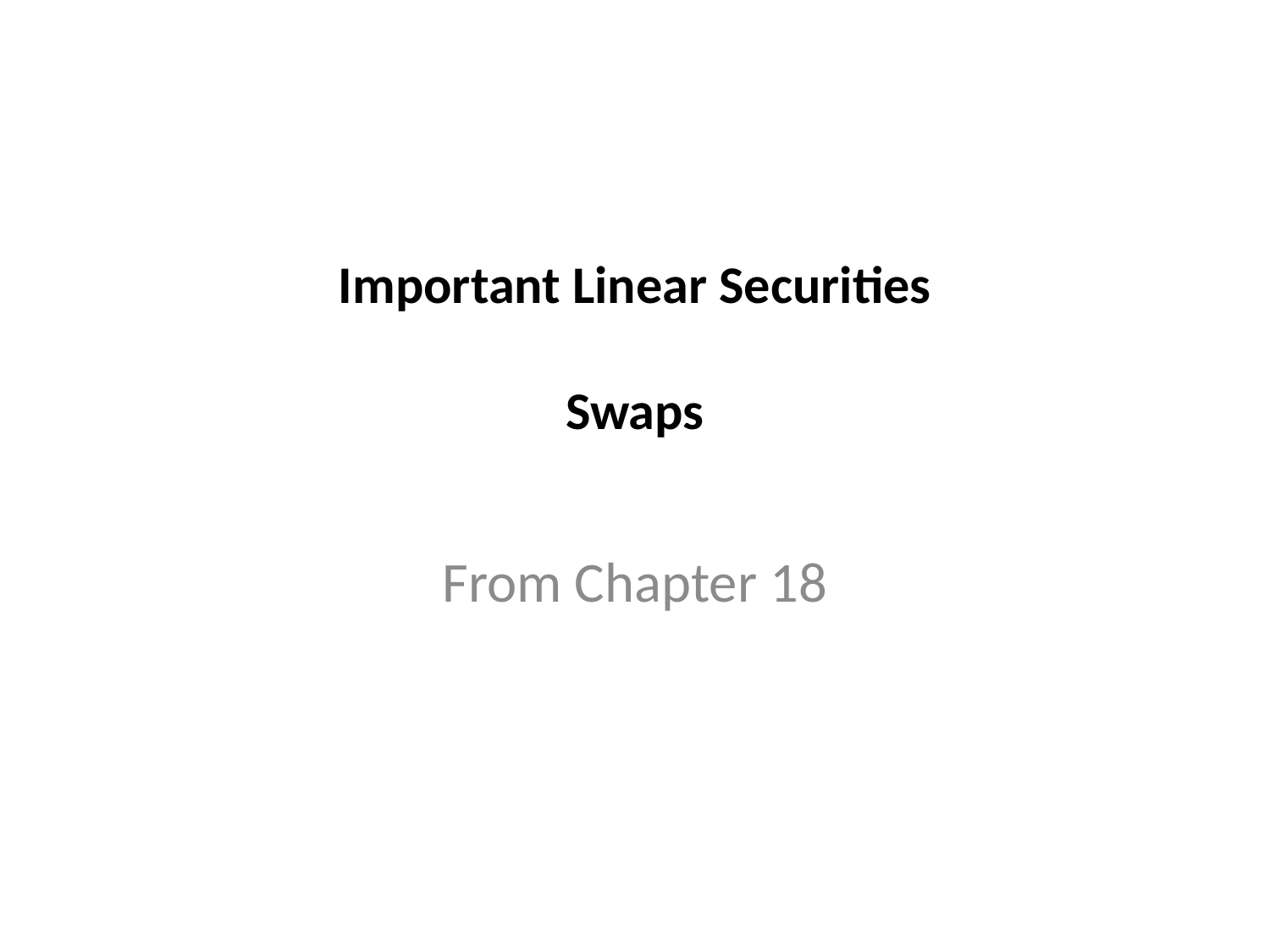

# Important Linear Securities Swaps
From Chapter 18